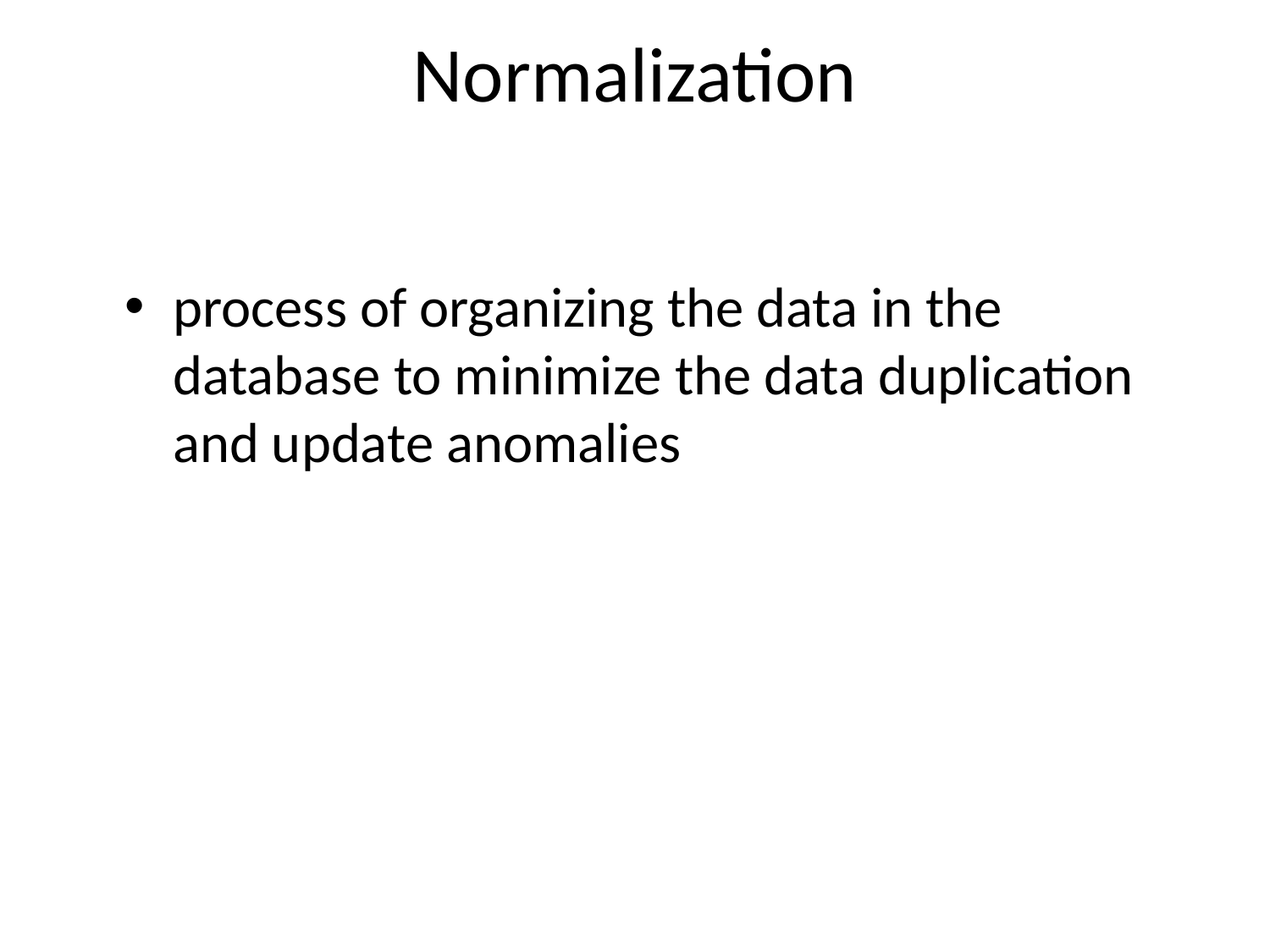

# Normalization
process of organizing the data in the database to minimize the data duplication and update anomalies